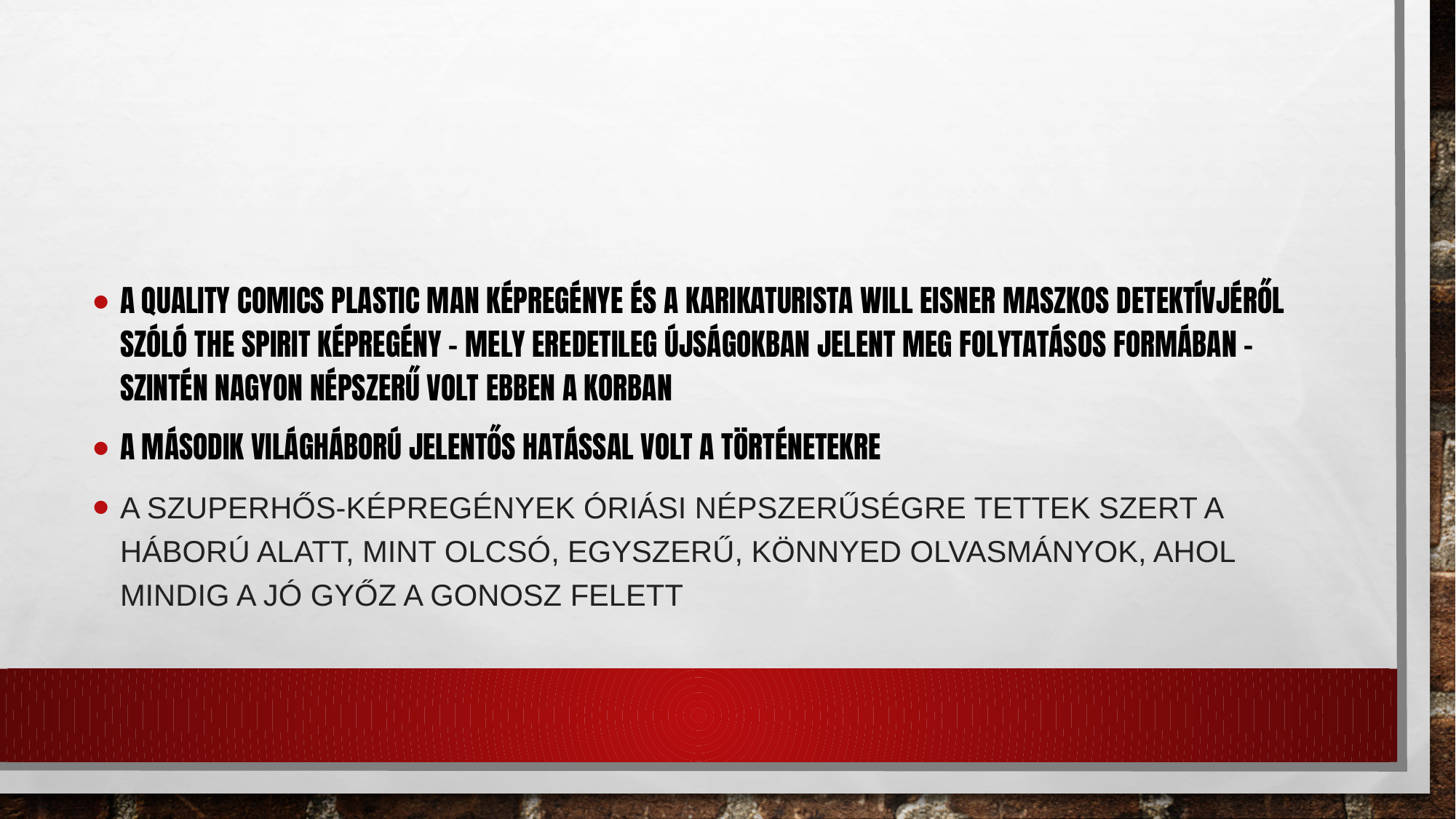

#
a Quality Comics Plastic Man képregénye és a karikaturista Will Eisner maszkos detektívjéről szóló The Spirit képregény - mely eredetileg újságokban jelent meg folytatásos formában - szintén nagyon népszerű volt ebben a korban
a második világháború jelentős hatással volt a történetekre
a szuperhős-képregények óriási népszerűségre tettek szert a háború alatt, mint olcsó, egyszerű, könnyed olvasmányok, ahol mindig a jó győz a gonosz felett